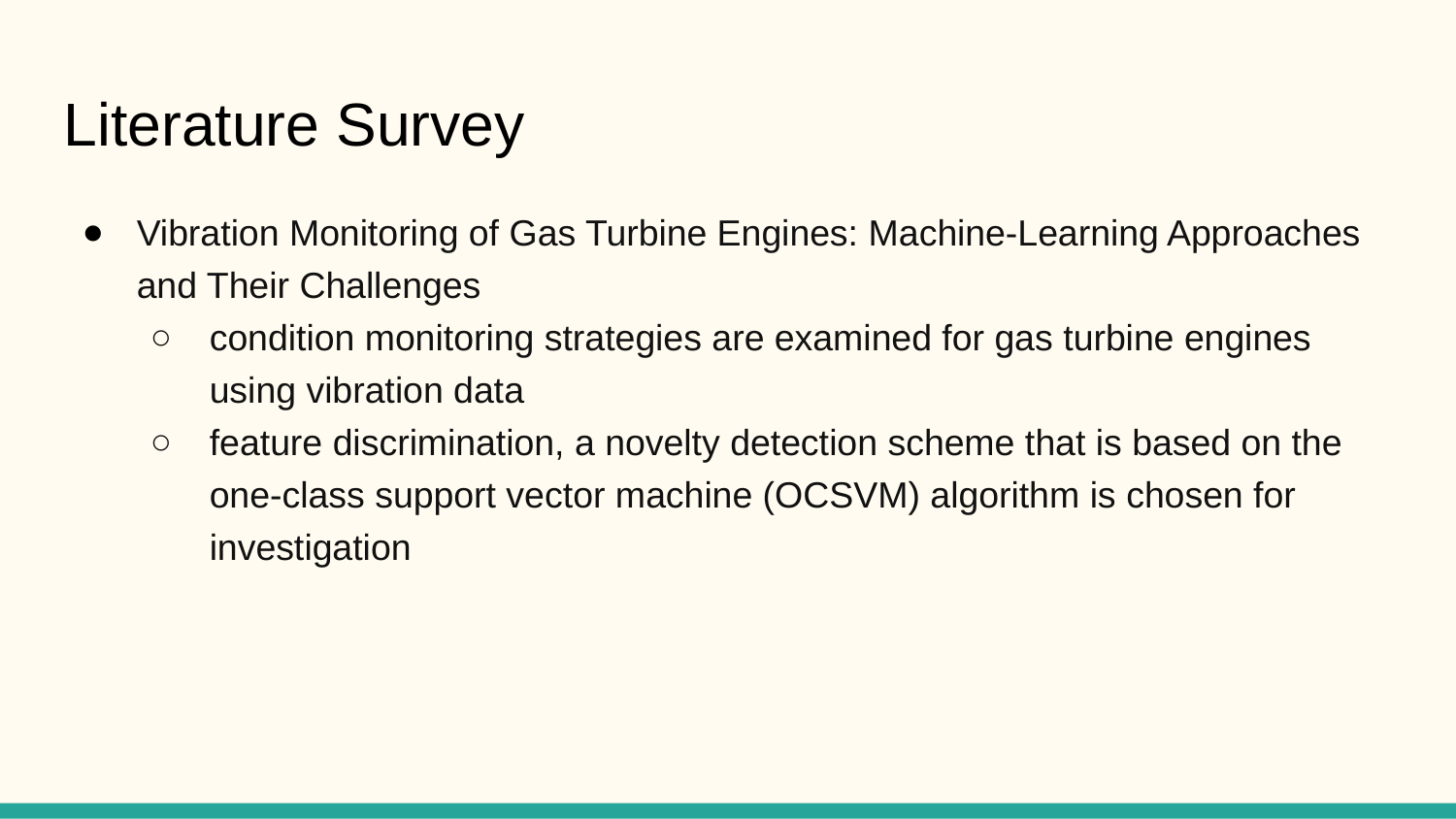

Literature Survey
Vibration Monitoring of Gas Turbine Engines: Machine-Learning Approaches and Their Challenges
condition monitoring strategies are examined for gas turbine engines using vibration data
feature discrimination, a novelty detection scheme that is based on the one-class support vector machine (OCSVM) algorithm is chosen for investigation